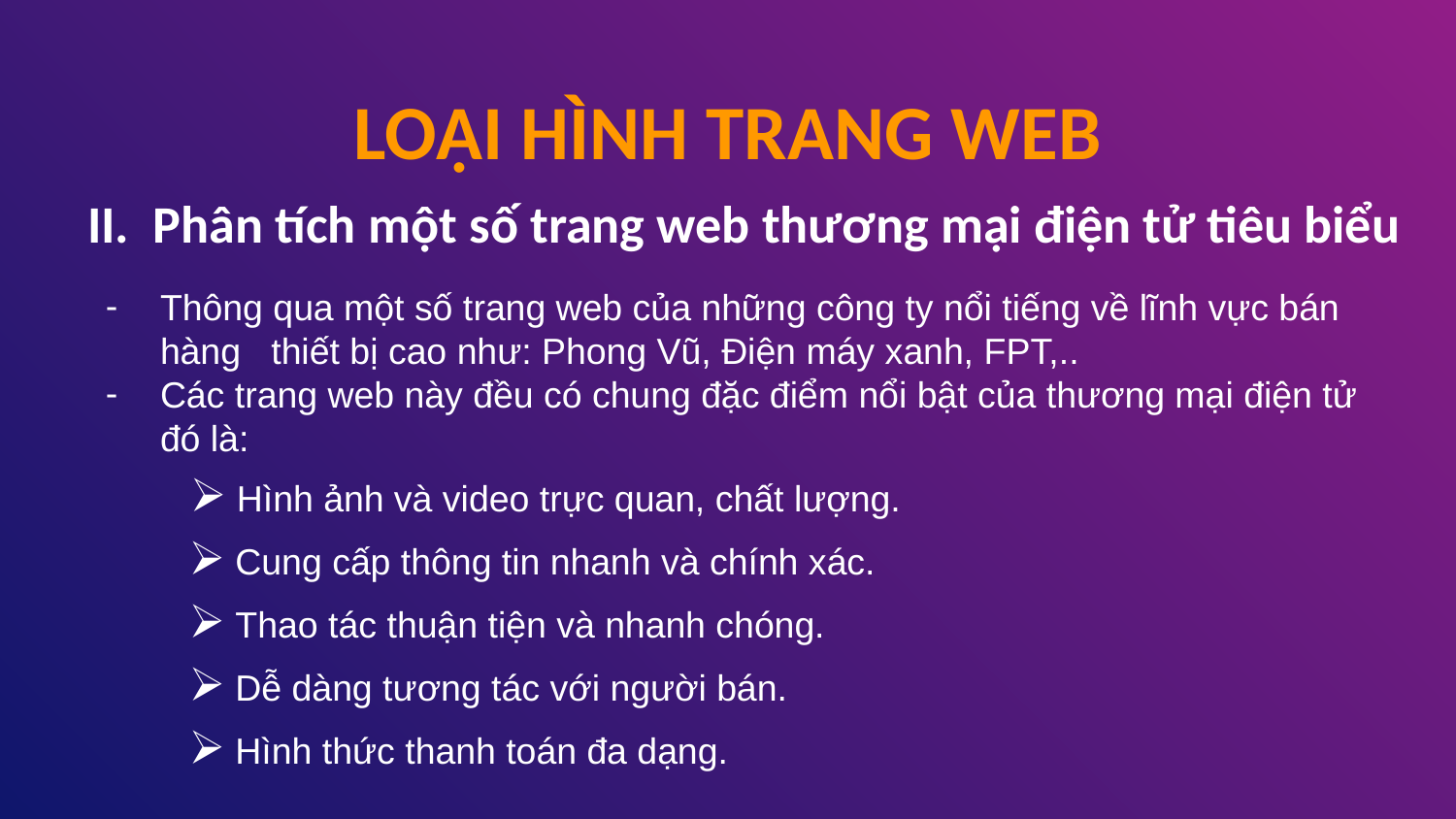

# LOẠI HÌNH TRANG WEB
II.  Phân tích một số trang web thương mại điện tử tiêu biểu

Thông qua một số trang web của những công ty nổi tiếng về lĩnh vực bán hàng   thiết bị cao như: Phong Vũ, Điện máy xanh, FPT,..
Các trang web này đều có chung đặc điểm nổi bật của thương mại điện tử đó là:
   ⮚ Hình ảnh và video trực quan, chất lượng.
          ⮚ Cung cấp thông tin nhanh và chính xác.
          ⮚ Thao tác thuận tiện và nhanh chóng.
          ⮚ Dễ dàng tương tác với người bán.
          ⮚ Hình thức thanh toán đa dạng.